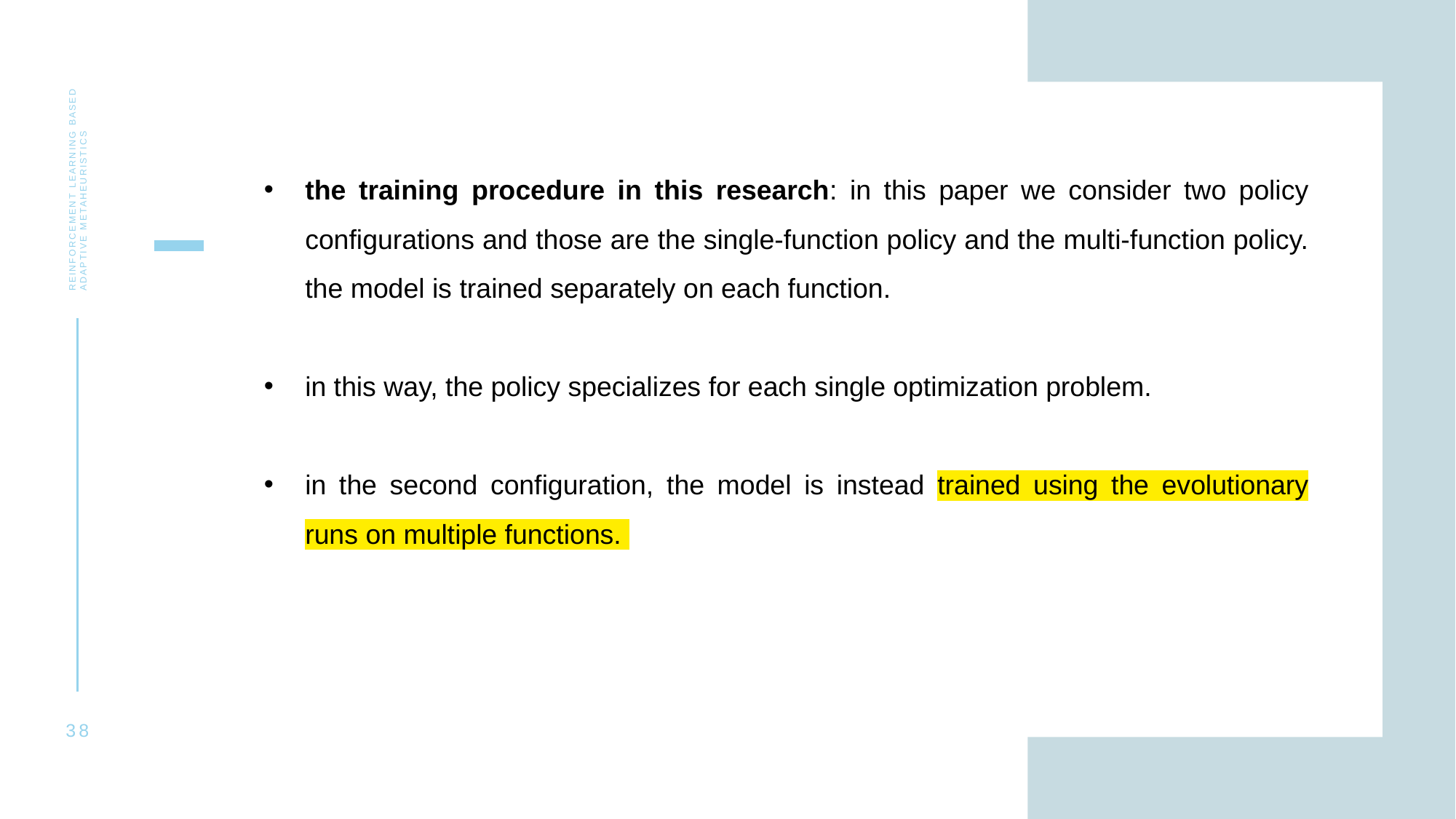

the training procedure in this research: in this paper we consider two policy configurations and those are the single-function policy and the multi-function policy. the model is trained separately on each function.

in this way, the policy specializes for each single optimization problem.

in the second configuration, the model is instead trained using the evolutionary runs on multiple functions.

Reinforcement learning based adaptive metaheuristics
38